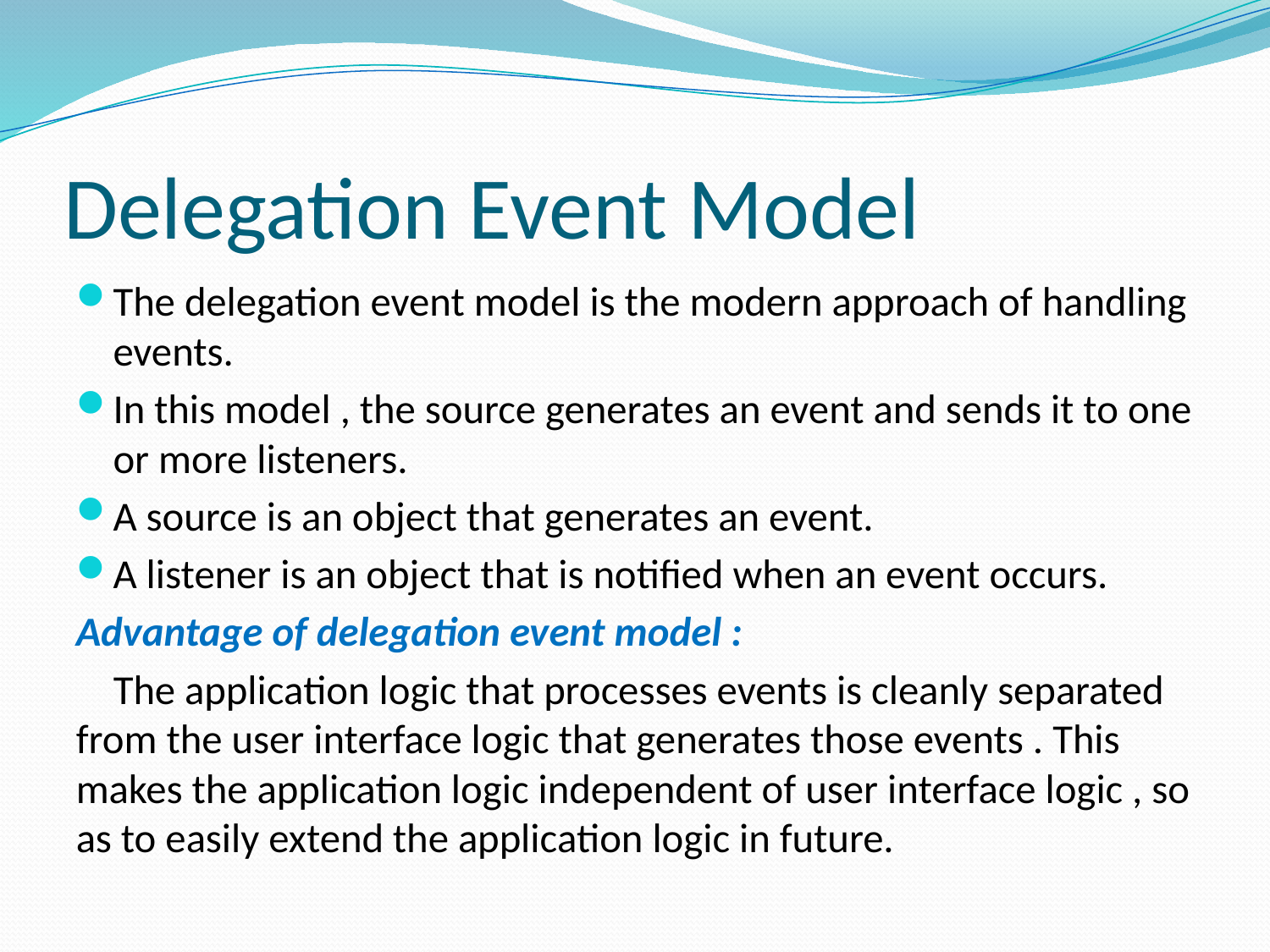

# Delegation Event Model
The delegation event model is the modern approach of handling events.
In this model , the source generates an event and sends it to one or more listeners.
A source is an object that generates an event.
A listener is an object that is notified when an event occurs.
Advantage of delegation event model :
    The application logic that processes events is cleanly separated from the user interface logic that generates those events . This makes the application logic independent of user interface logic , so as to easily extend the application logic in future.